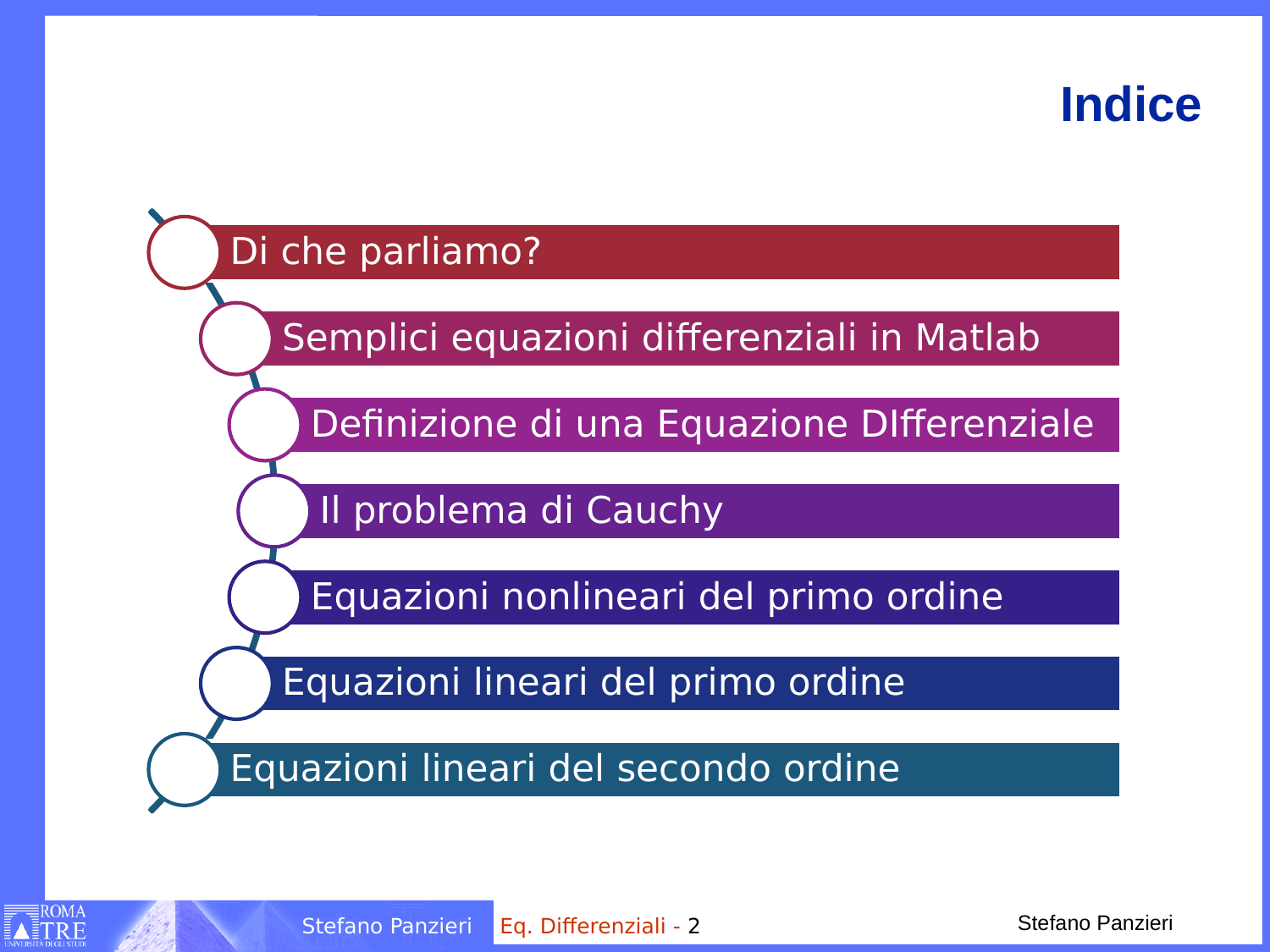

# Indice
Di che parliamo?
Semplici equazioni differenziali in Matlab
Definizione di una Equazione DIfferenziale
Il problema di Cauchy
Equazioni nonlineari del primo ordine
Equazioni lineari del primo ordine
Equazioni lineari del secondo ordine